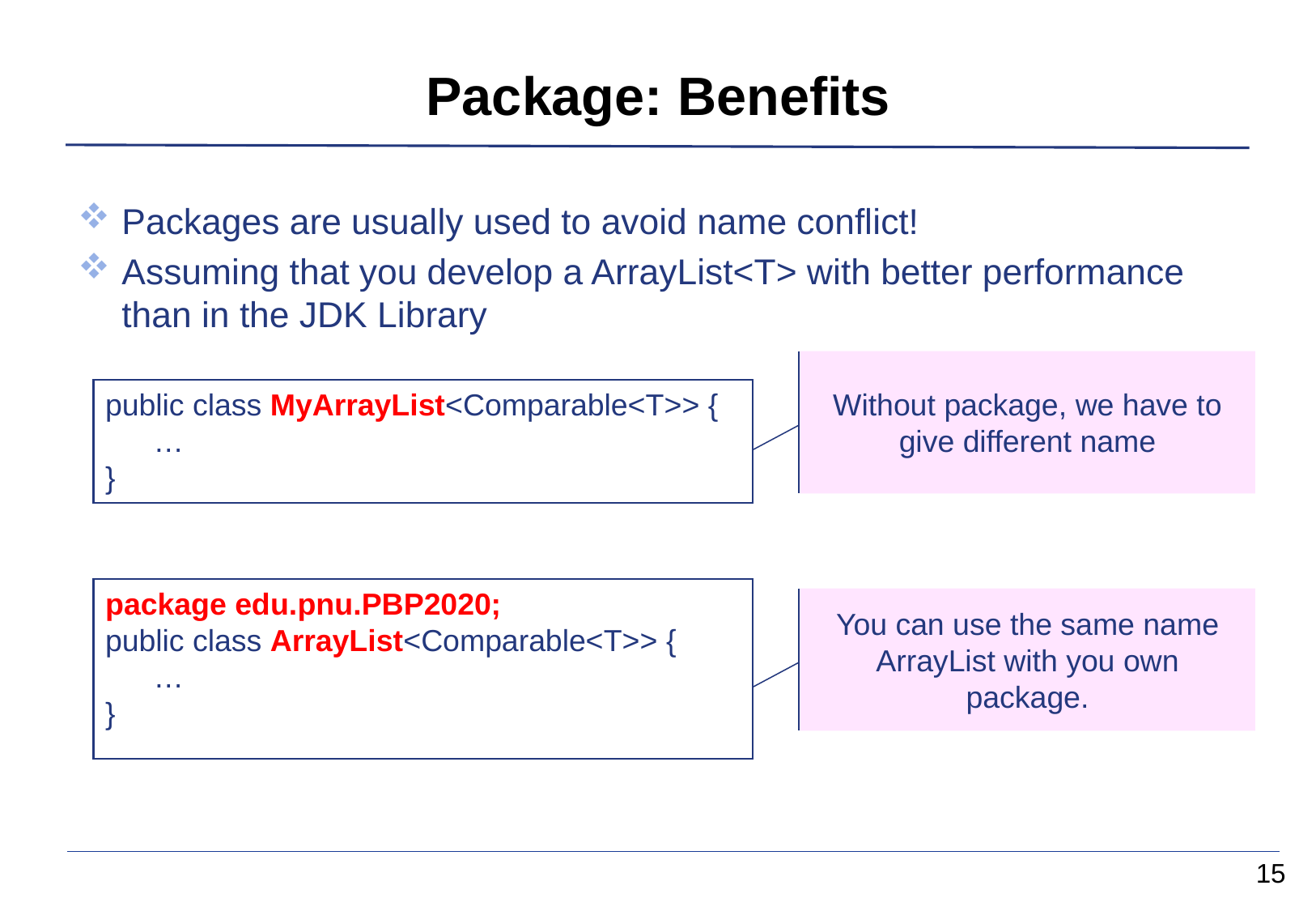

# Package: Benefits
Packages are usually used to avoid name conflict!
Assuming that you develop a ArrayList<T> with better performance than in the JDK Library
Without package, we have to give different name
public class MyArrayList<Comparable<T>> {
	…
}
package edu.pnu.PBP2020;
public class ArrayList<Comparable<T>> {
	…
}
You can use the same name ArrayList with you own package.